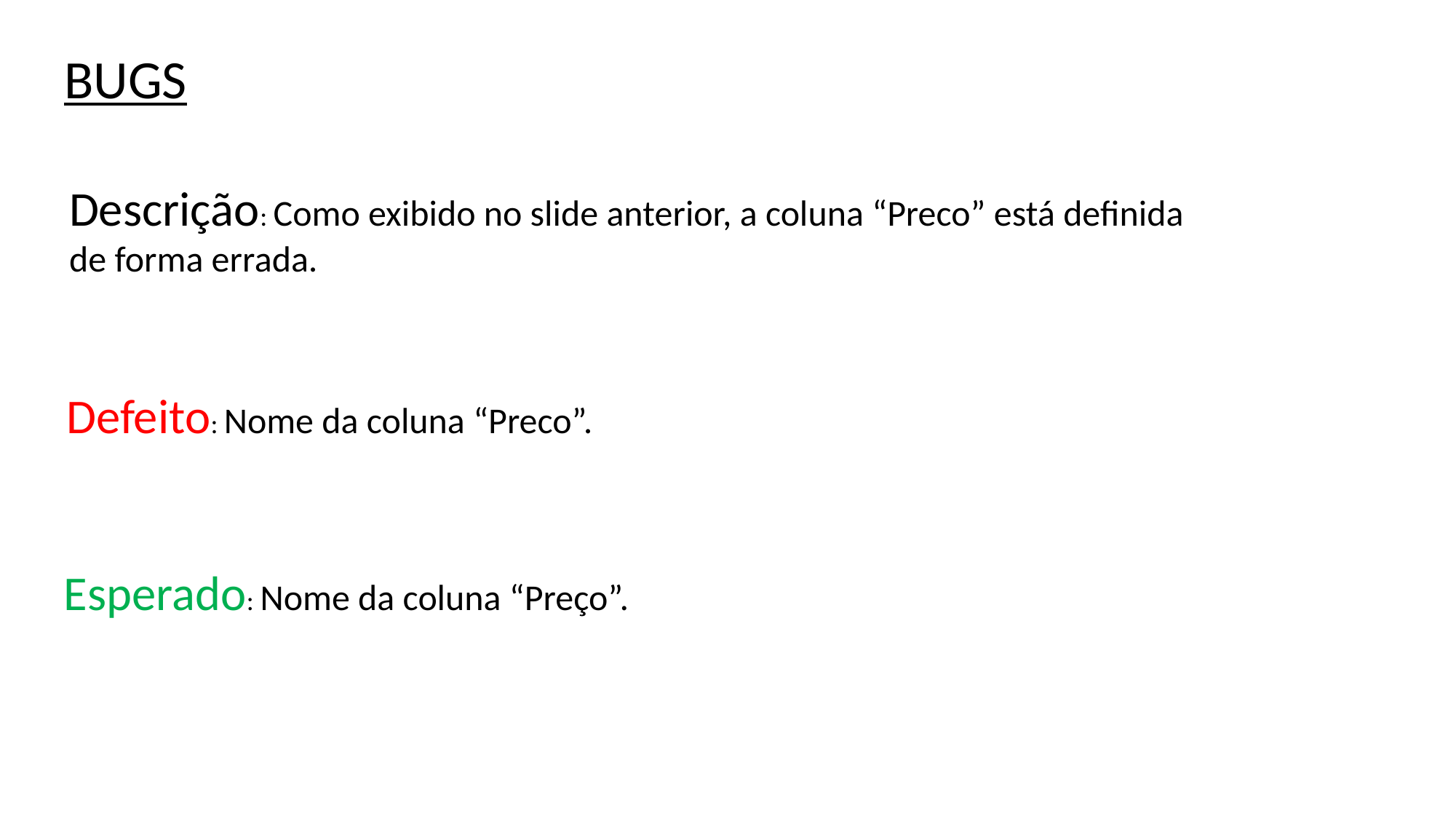

# BUGS
Descrição: Como exibido no slide anterior, a coluna “Preco” está definida
de forma errada.

Defeito: Nome da coluna “Preco”.
Esperado: Nome da coluna “Preço”.